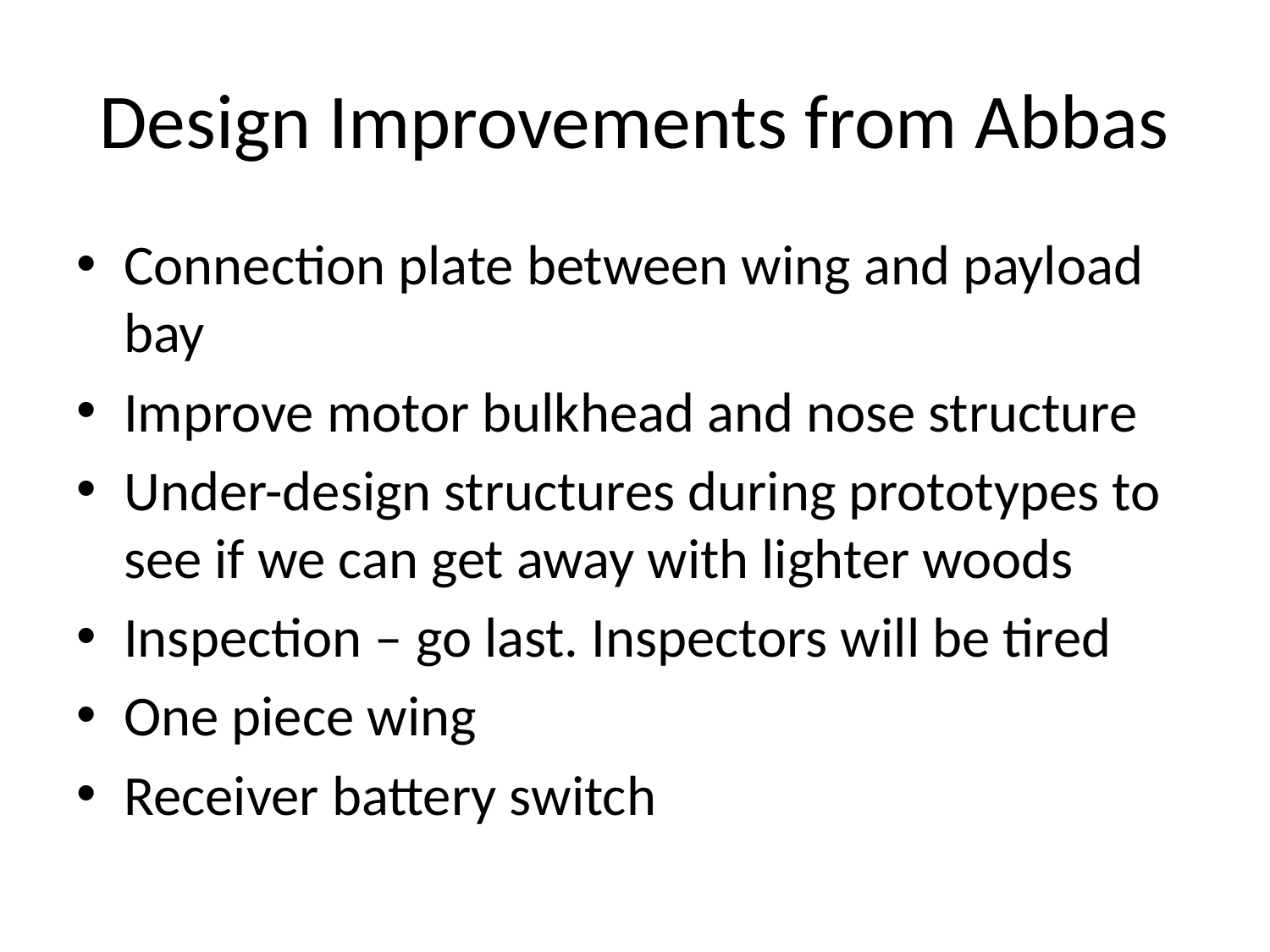

# Design Improvements from Abbas
Connection plate between wing and payload bay
Improve motor bulkhead and nose structure
Under-design structures during prototypes to see if we can get away with lighter woods
Inspection – go last. Inspectors will be tired
One piece wing
Receiver battery switch